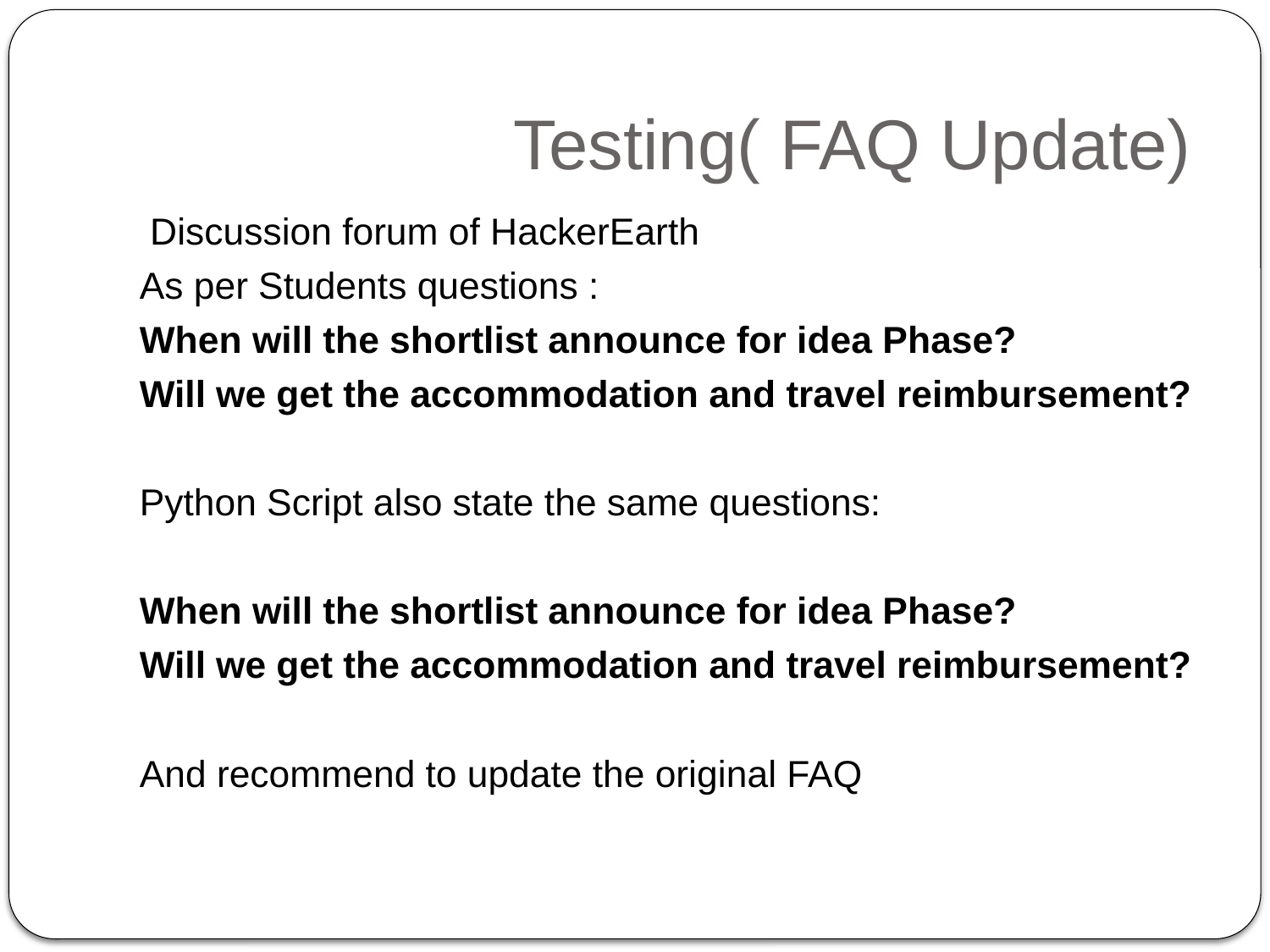

# Testing( FAQ Update)
 Discussion forum of HackerEarth
As per Students questions :
When will the shortlist announce for idea Phase?
Will we get the accommodation and travel reimbursement?

Python Script also state the same questions:

When will the shortlist announce for idea Phase?
Will we get the accommodation and travel reimbursement?

And recommend to update the original FAQ